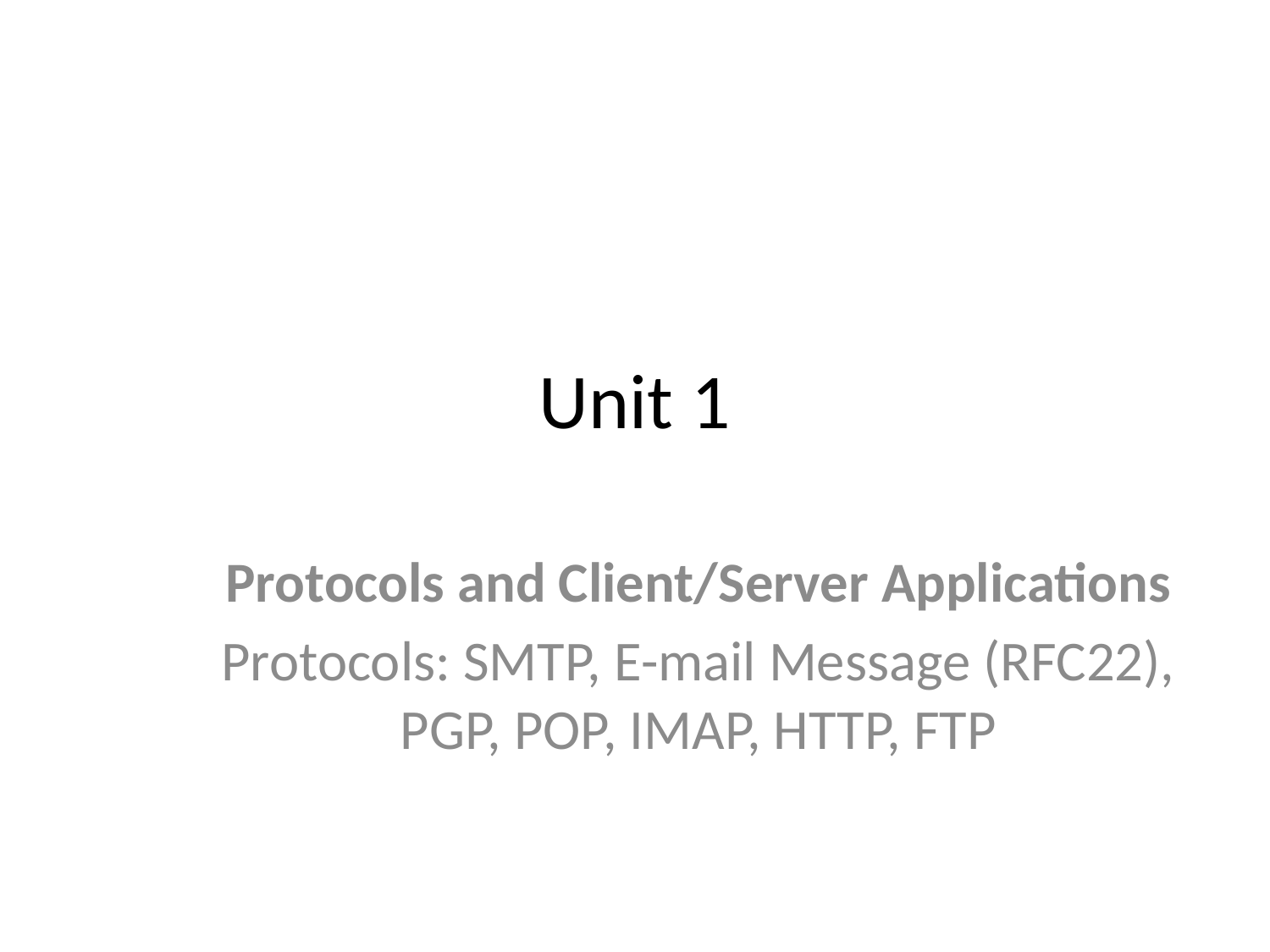

# Unit 1
Protocols and Client/Server Applications
Protocols: SMTP, E-mail Message (RFC22), PGP, POP, IMAP, HTTP, FTP